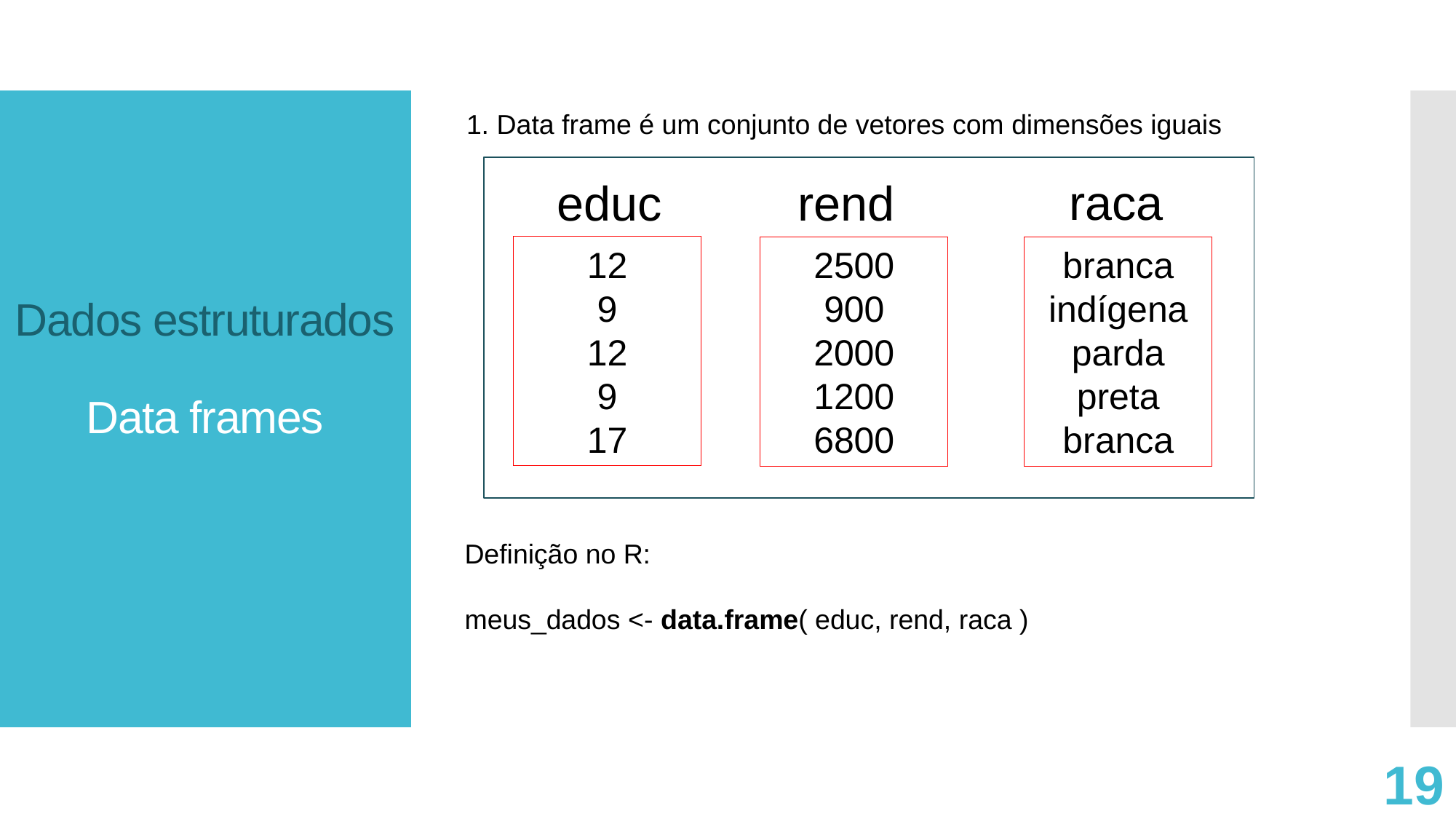

1. Data frame é um conjunto de vetores com dimensões iguais

raca
rend
educ
12
9
12
9
17
2500
900
2000
1200
6800
branca
indígena
parda
preta
branca
Dados estruturados

Data frames
Definição no R:

meus_dados <- data.frame( educ, rend, raca )
19